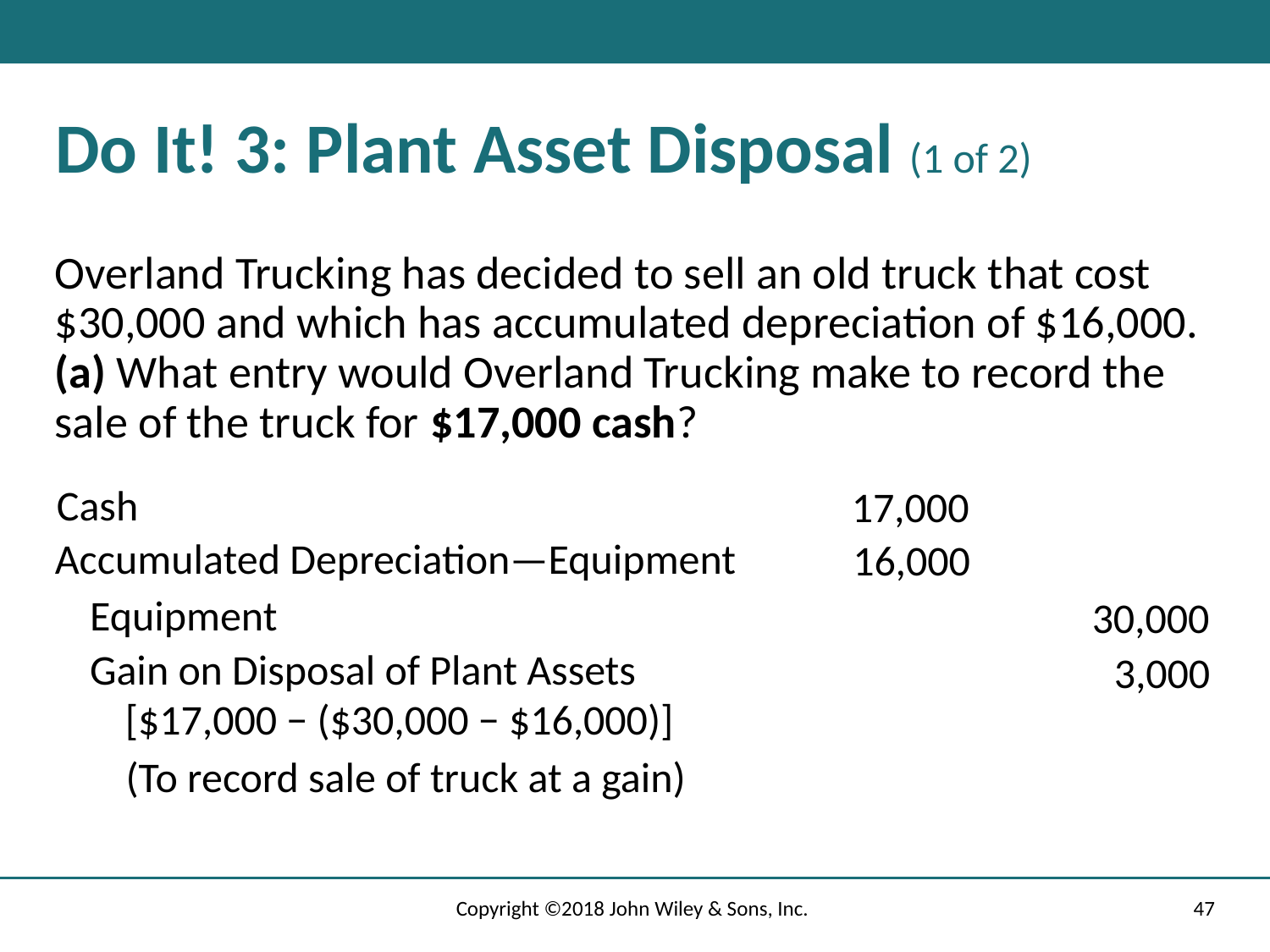

# Do It! 3: Plant Asset Disposal (1 of 2)
Overland Trucking has decided to sell an old truck that cost $30,000 and which has accumulated depreciation of $16,000. (a) What entry would Overland Trucking make to record the sale of the truck for $17,000 cash?
Cash
17,000
Accumulated Depreciation—Equipment
16,000
Equipment
30,000
Gain on Disposal of Plant Assets
3,000
[$17,000 − ($30,000 − $16,000)]
(To record sale of truck at a gain)
Copyright ©2018 John Wiley & Sons, Inc.
47